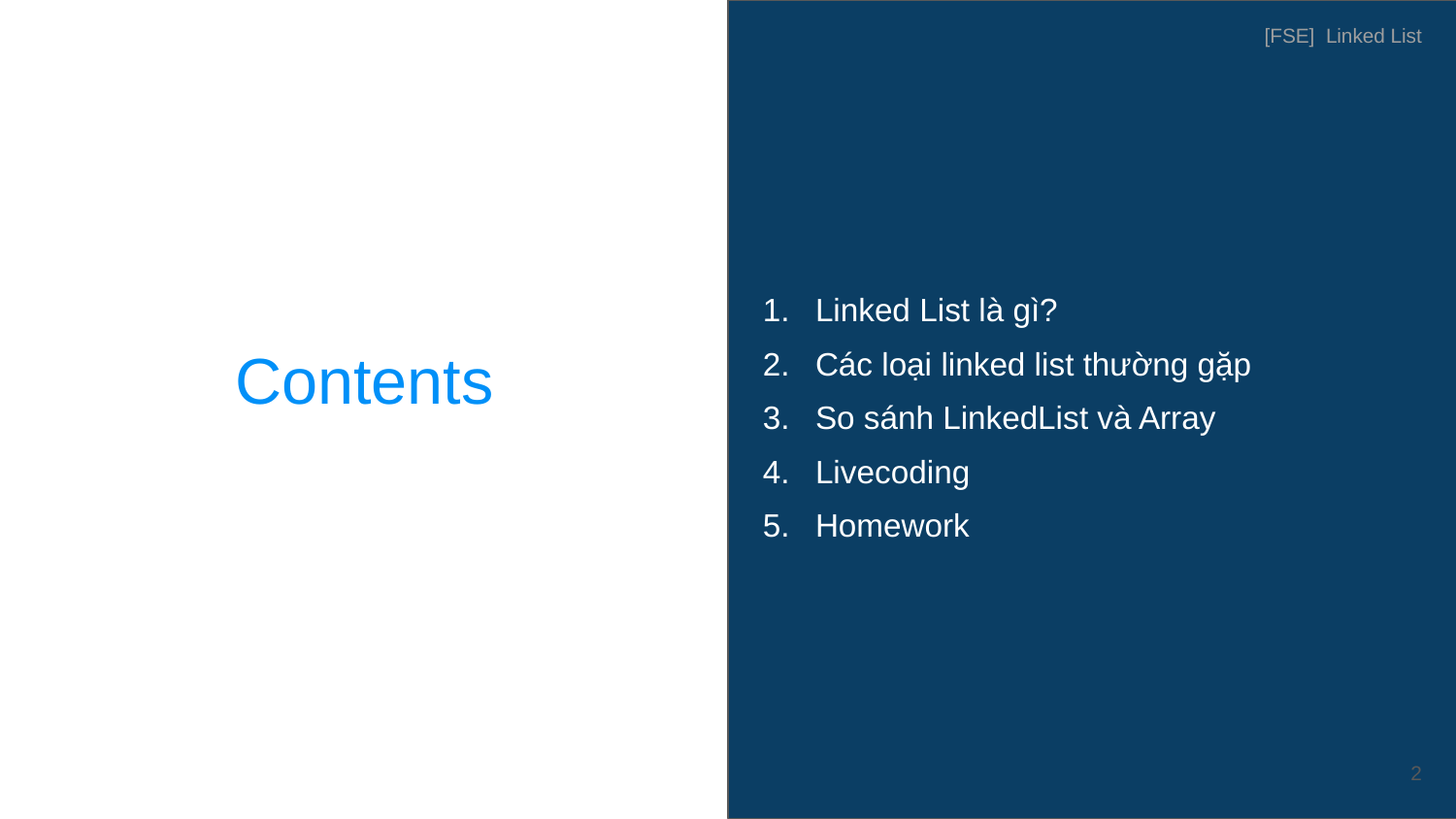

[FSE]  Linked List
Linked List là gì?
Các loại linked list thường gặp
So sánh LinkedList và Array
Livecoding
Homework
# Contents

2